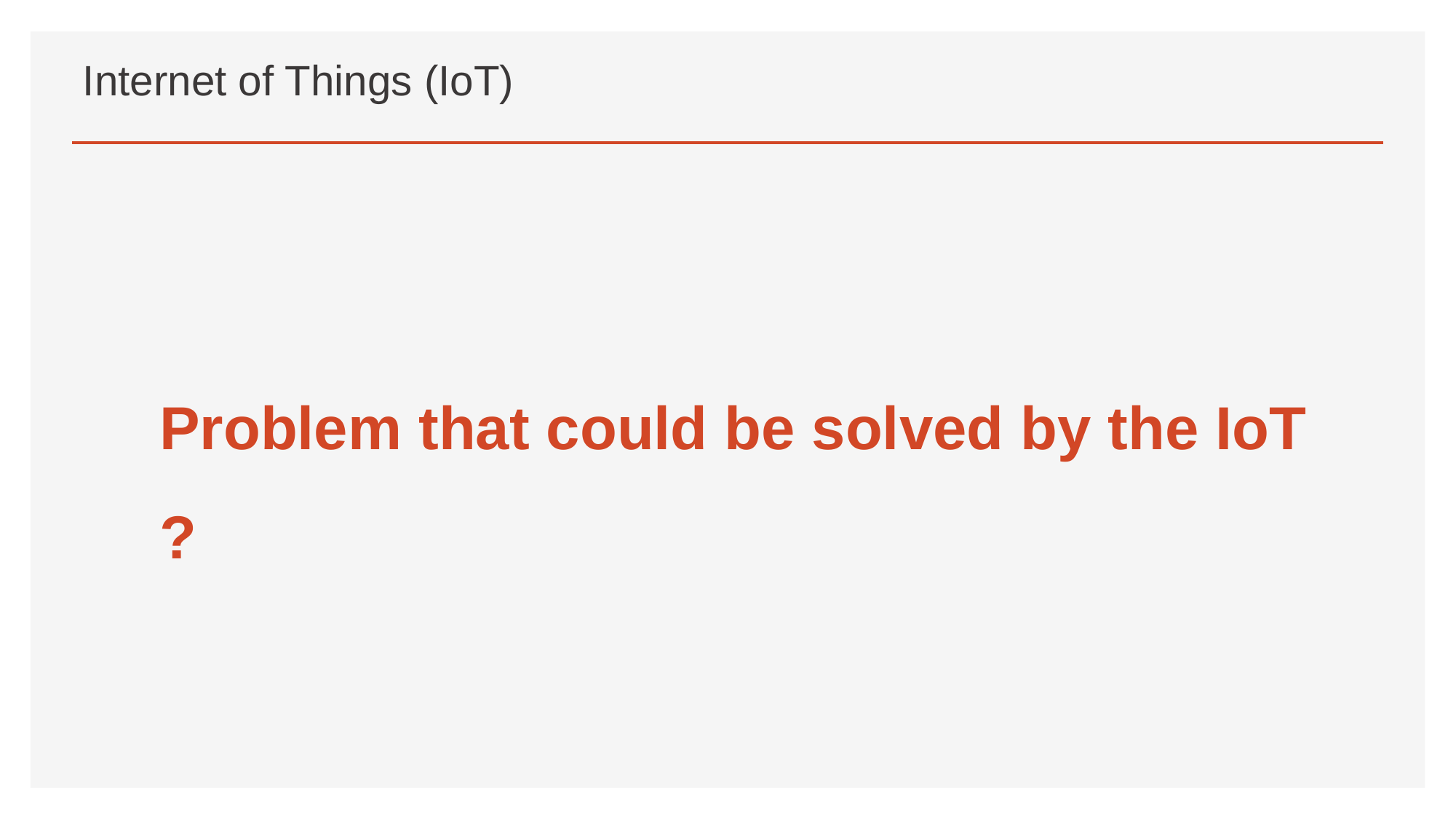

Internet of Things (IoT)
Problem that could be solved by the IoT ?